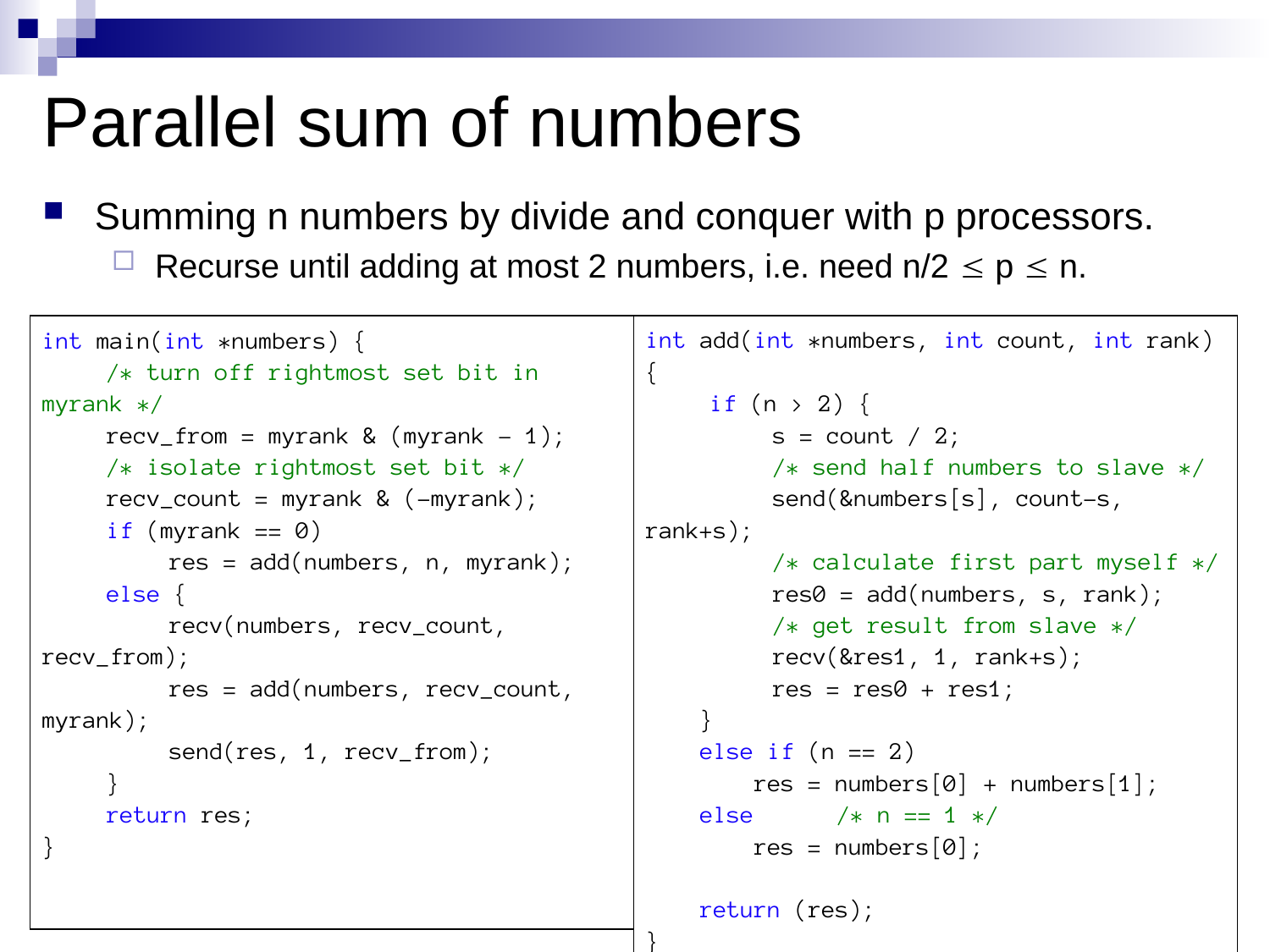

# Parallel sum of numbers
Summing n numbers by divide and conquer with p processors.
Recurse until adding at most 2 numbers, i.e. need n/2 ≤ p ≤ n.
int main(int *numbers) {
	/* turn off rightmost set bit in myrank */
	recv_from = myrank & (myrank – 1);
	/* isolate rightmost set bit */
	recv_count = myrank & (-myrank);
	if (myrank == 0)
		res = add(numbers, n, myrank);
	else {              		 		recv(numbers, recv_count, recv_from);
    		res = add(numbers, recv_count, myrank);
		send(res, 1, recv_from);
	}
	return res;
}

int add(int *numbers, int count, int rank) {
	if (n > 2) {
		s = count / 2;
		/* send half numbers to slave */
		send(&numbers[s], count-s, rank+s);
		/* calculate first part myself */
		res0 = add(numbers, s, rank);
        	/* get result from slave */
		recv(&res1, 1, rank+s);
		res = res0 + res1;
    }
    else if (n == 2)
        res = numbers[0] + numbers[1];
    else		/* n == 1 */
        res = numbers[0];
    return (res);
}